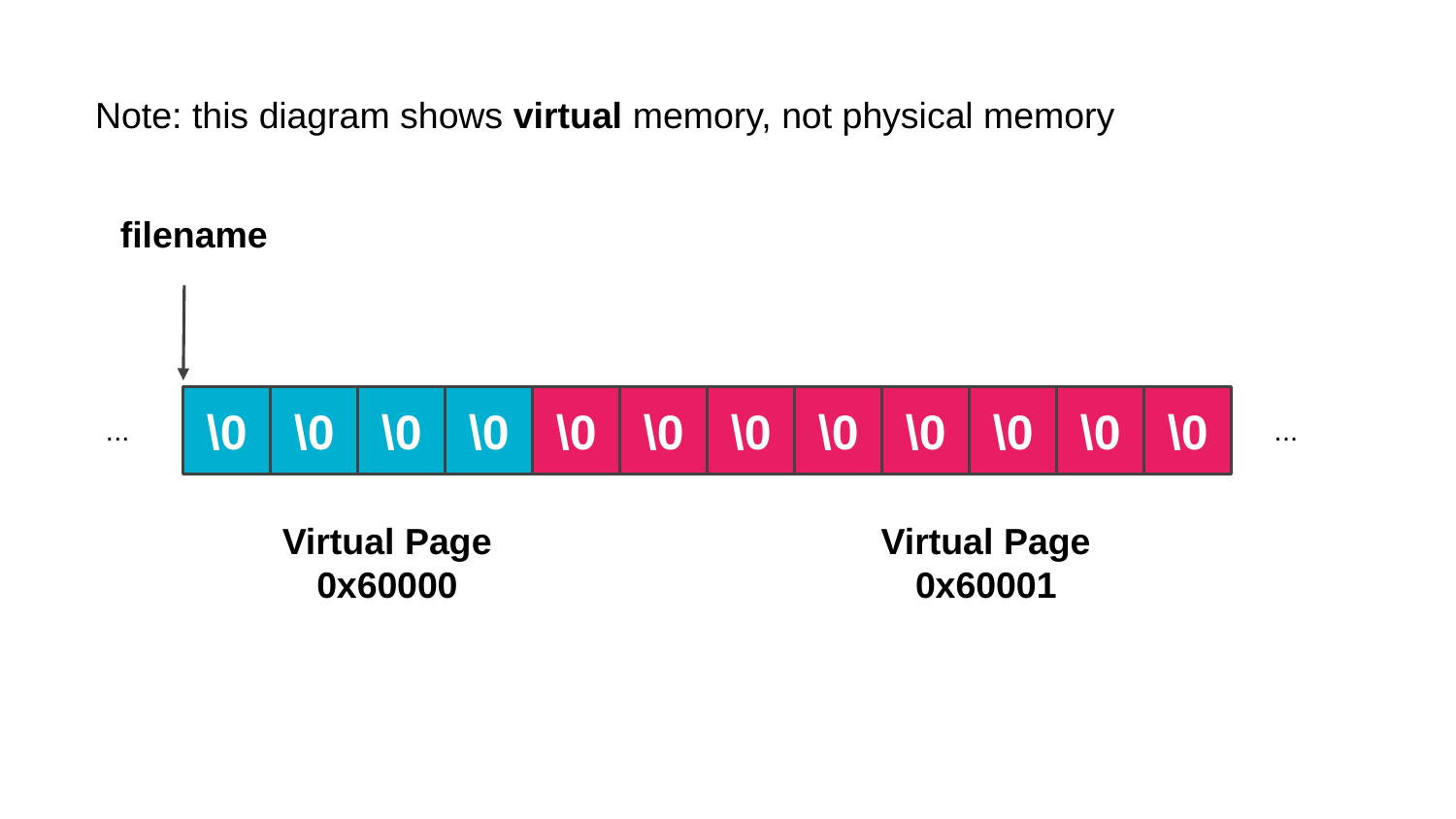

Note: this diagram shows virtual memory, not physical memory
filename
\0
\0
\0
\0
\0
\0
\0
\0
\0
\0
\0
\0
...
...
Virtual Page 0x60000
Virtual Page 0x60001